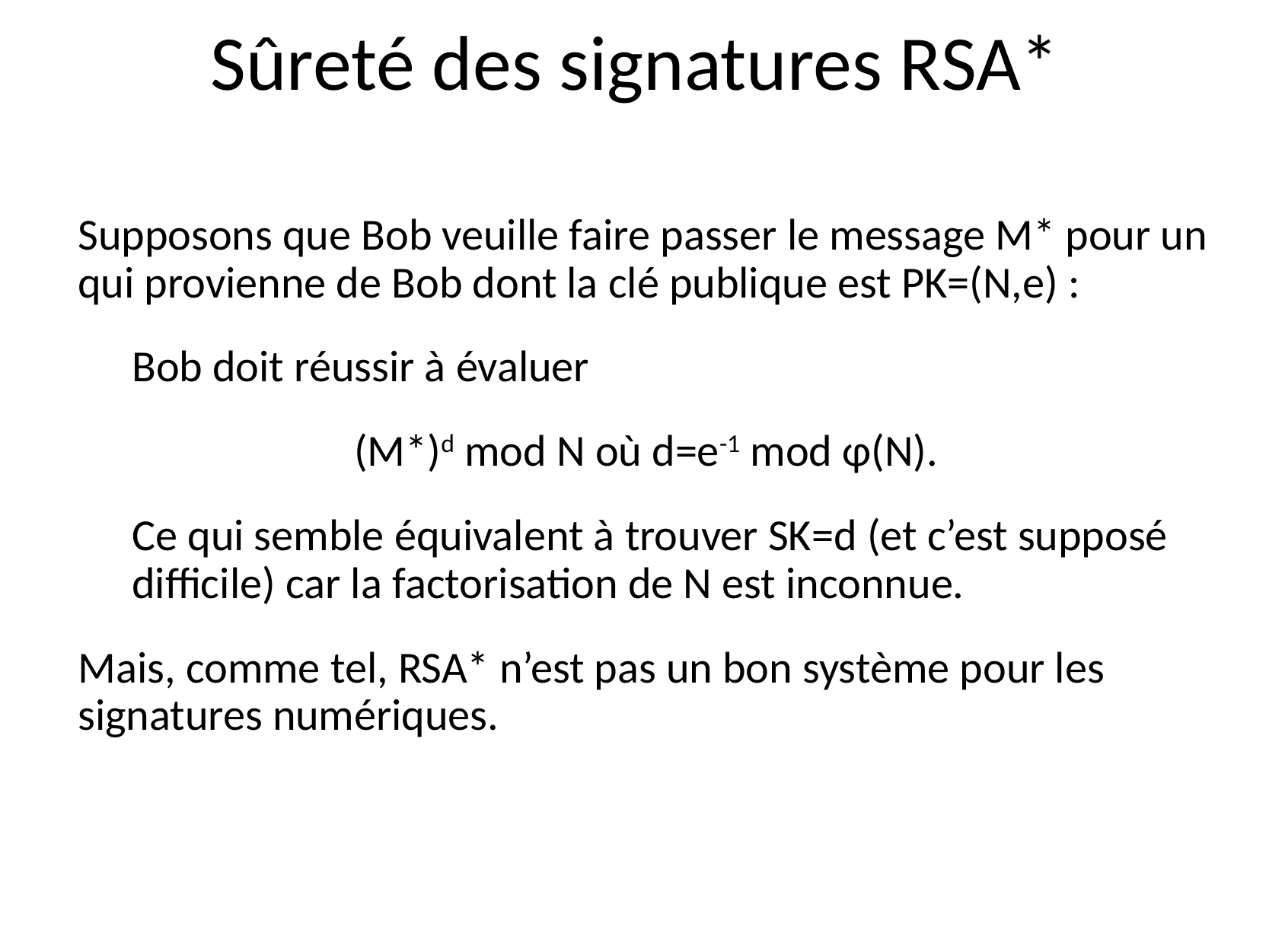

# Sûreté des signatures RSA*
Supposons que Bob veuille faire passer le message M* pour un qui provienne de Bob dont la clé publique est PK=(N,e) :
Bob doit réussir à évaluer
(M*)d mod N où d=e-1 mod φ(N).
Ce qui semble équivalent à trouver SK=d (et c’est supposé difficile) car la factorisation de N est inconnue.
Mais, comme tel, RSA* n’est pas un bon système pour les signatures numériques.